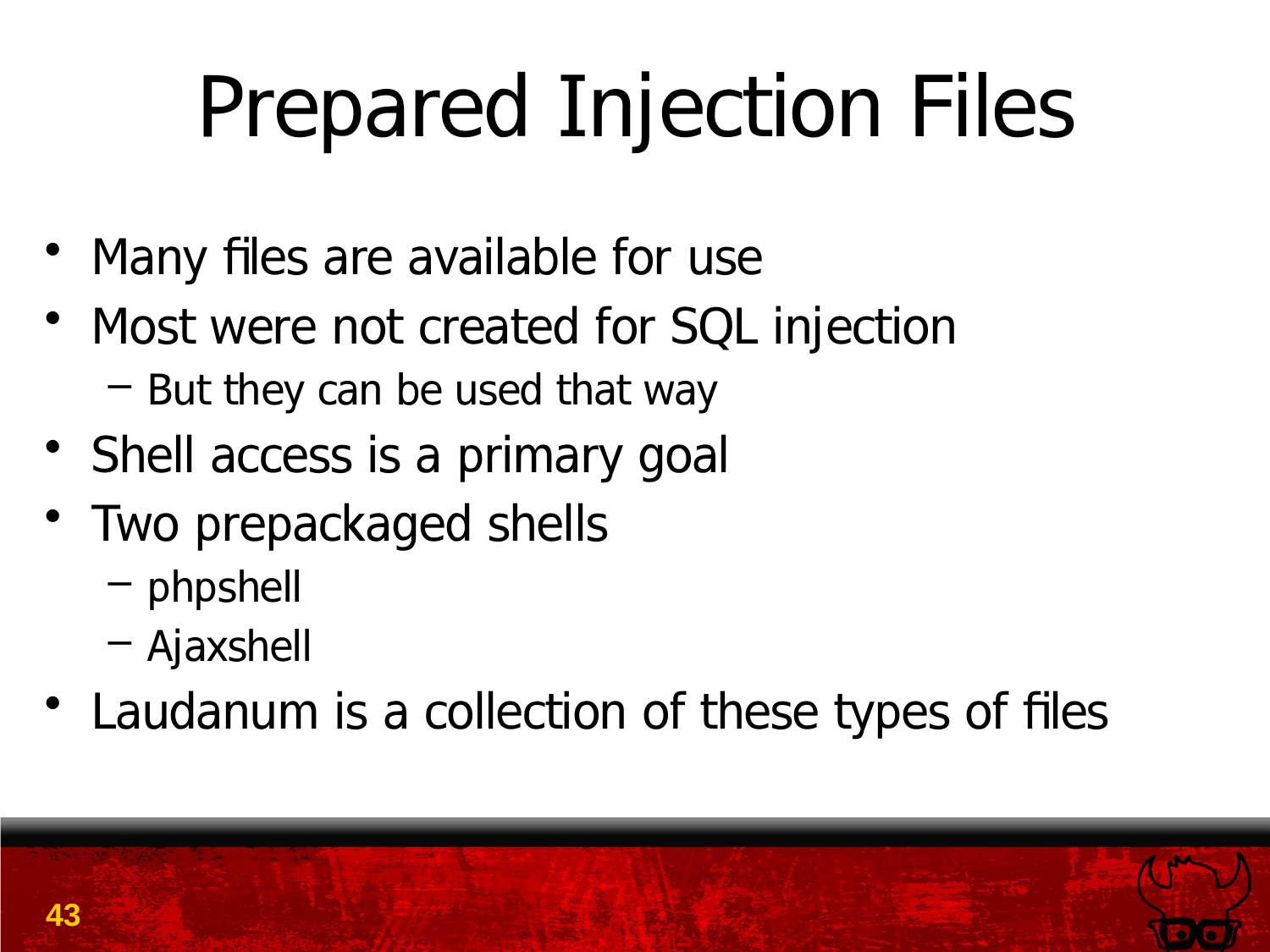

# Prepared Injection Files
Many files are available for use
Most were not created for SQL injection
But they can be used that way
Shell access is a primary goal
Two prepackaged shells
phpshell
Ajaxshell
Laudanum is a collection of these types of files